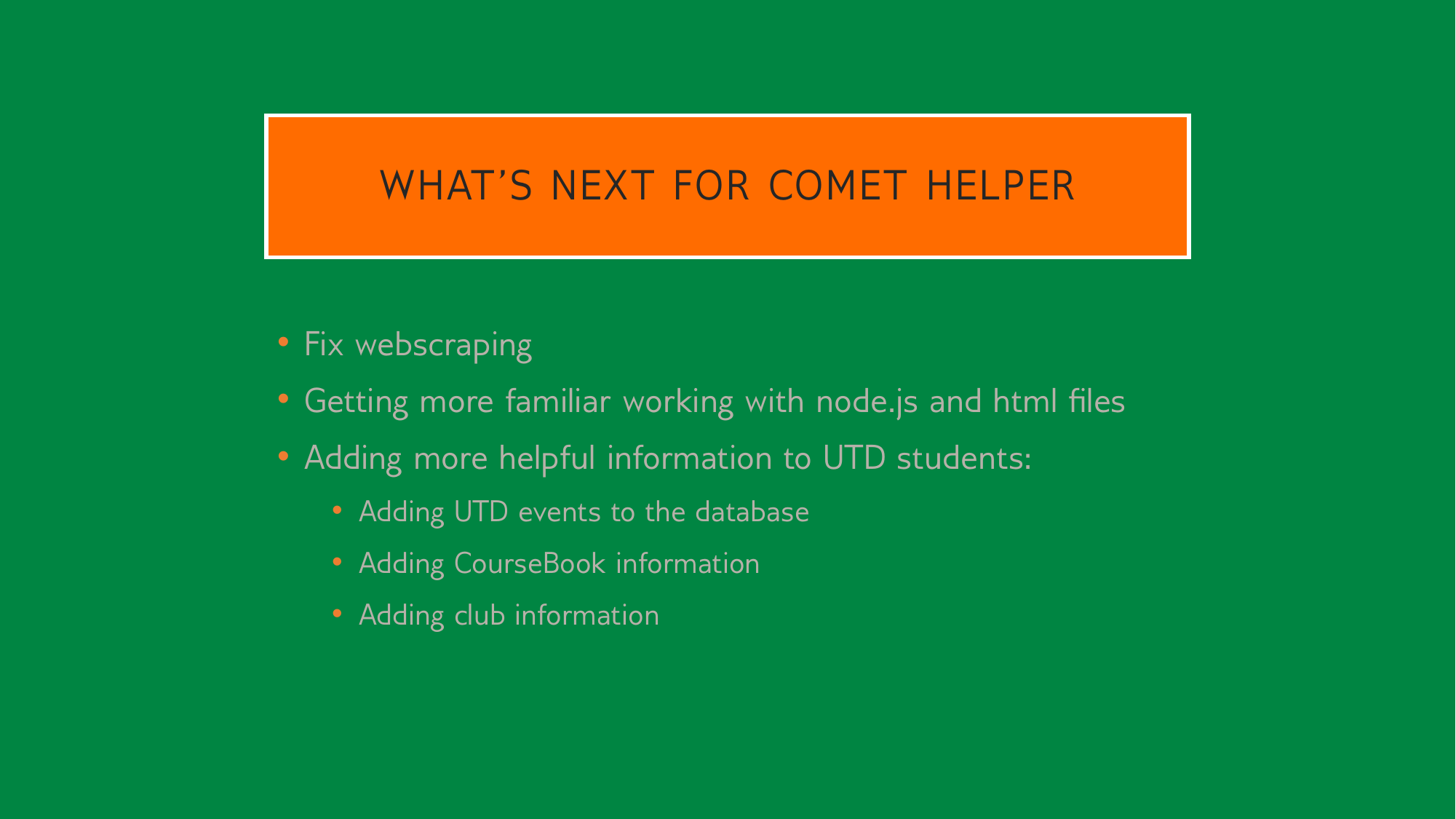

# What’s next for comet helper
Fix webscraping
Getting more familiar working with node.js and html files
Adding more helpful information to UTD students:
Adding UTD events to the database
Adding CourseBook information
Adding club information